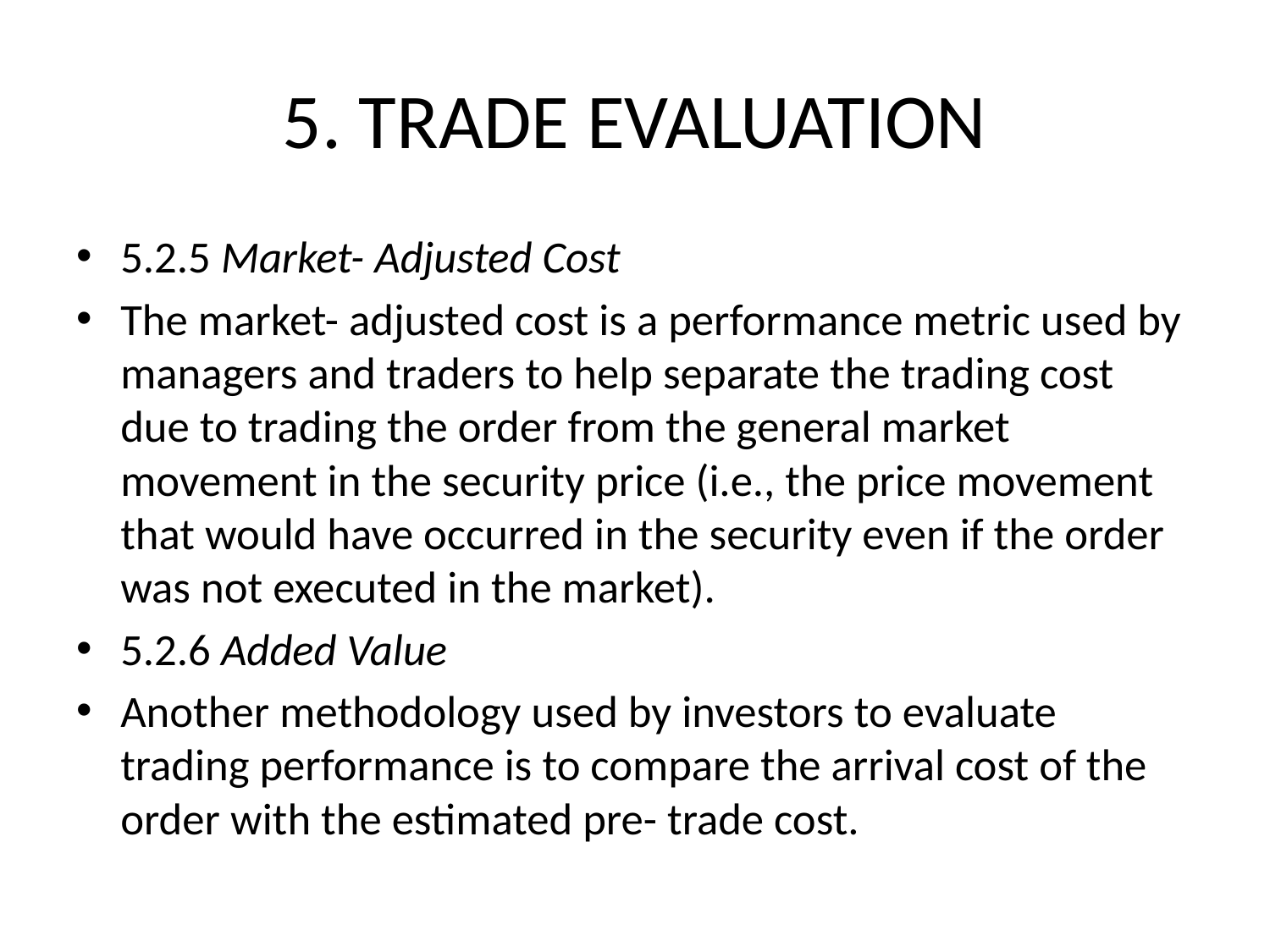

# 5. TRADE EVALUATION
5.2.5 Market- Adjusted Cost
The market- adjusted cost is a performance metric used by managers and traders to help separate the trading cost due to trading the order from the general market movement in the security price (i.e., the price movement that would have occurred in the security even if the order was not executed in the market).
5.2.6 Added Value
Another methodology used by investors to evaluate trading performance is to compare the arrival cost of the order with the estimated pre- trade cost.